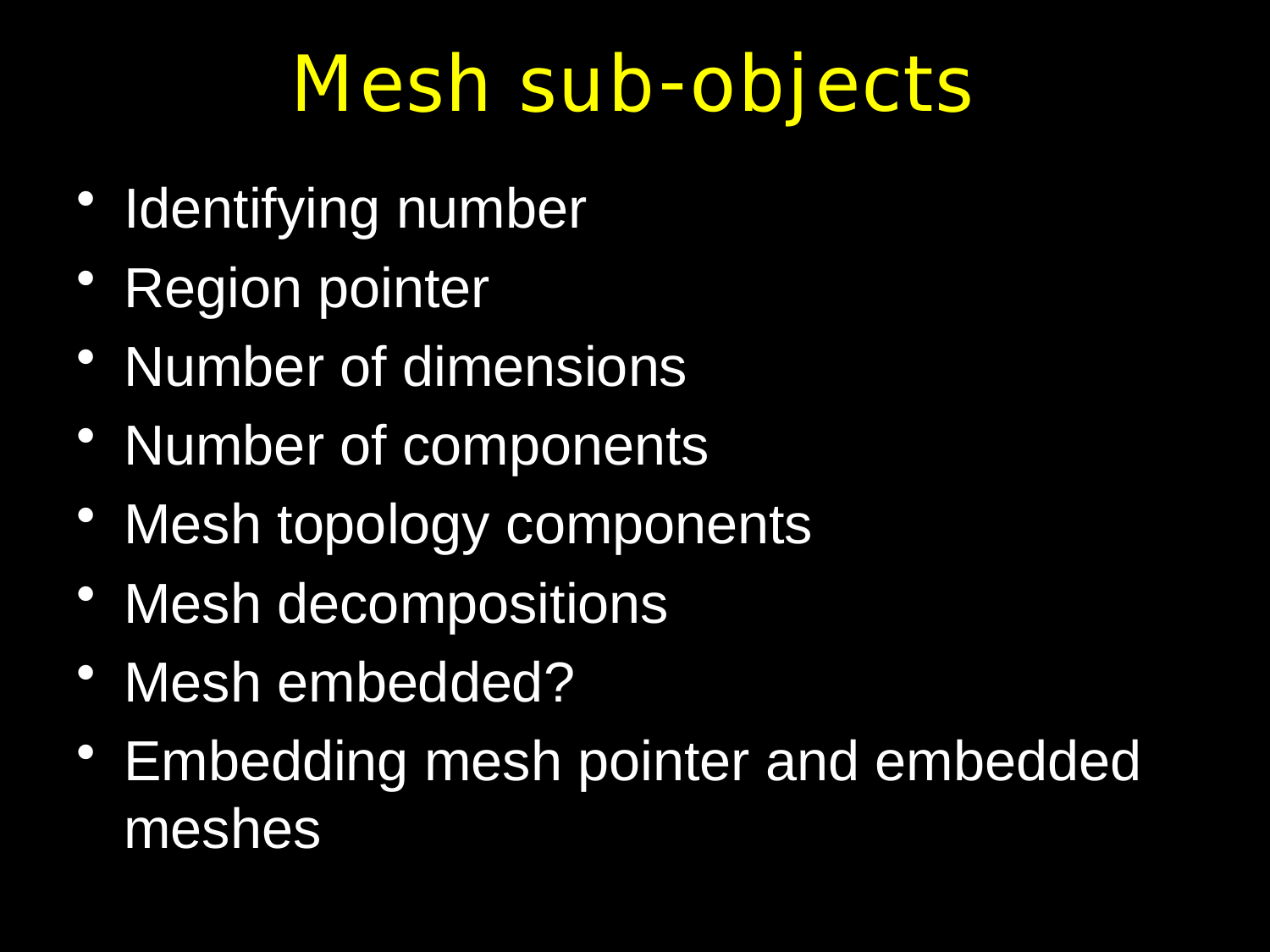

# Mesh sub-objects
Identifying number
Region pointer
Number of dimensions
Number of components
Mesh topology components
Mesh decompositions
Mesh embedded?
Embedding mesh pointer and embedded meshes